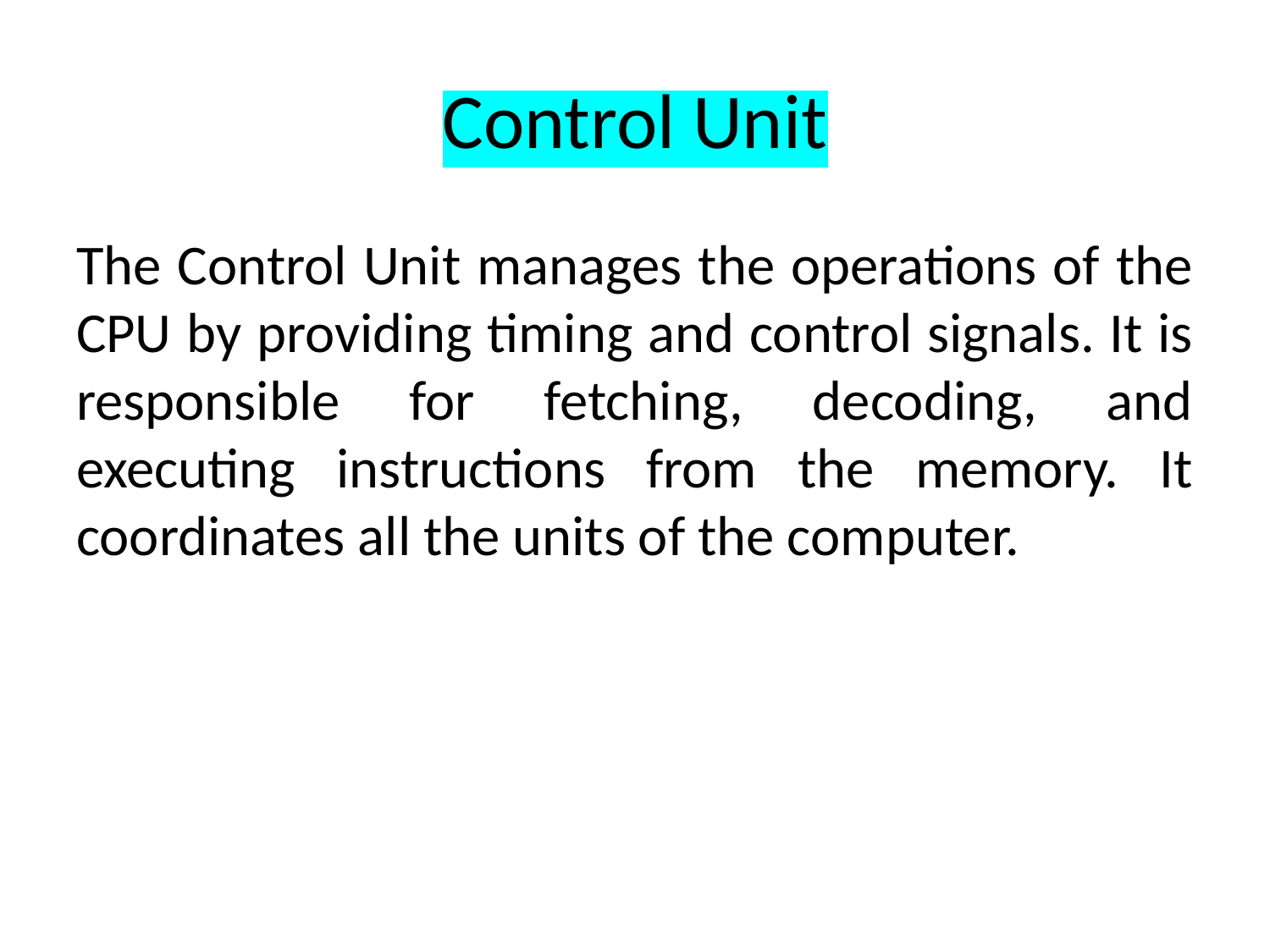

# Control Unit
The Control Unit manages the operations of the CPU by providing timing and control signals. It is responsible for fetching, decoding, and executing instructions from the memory. It coordinates all the units of the computer.